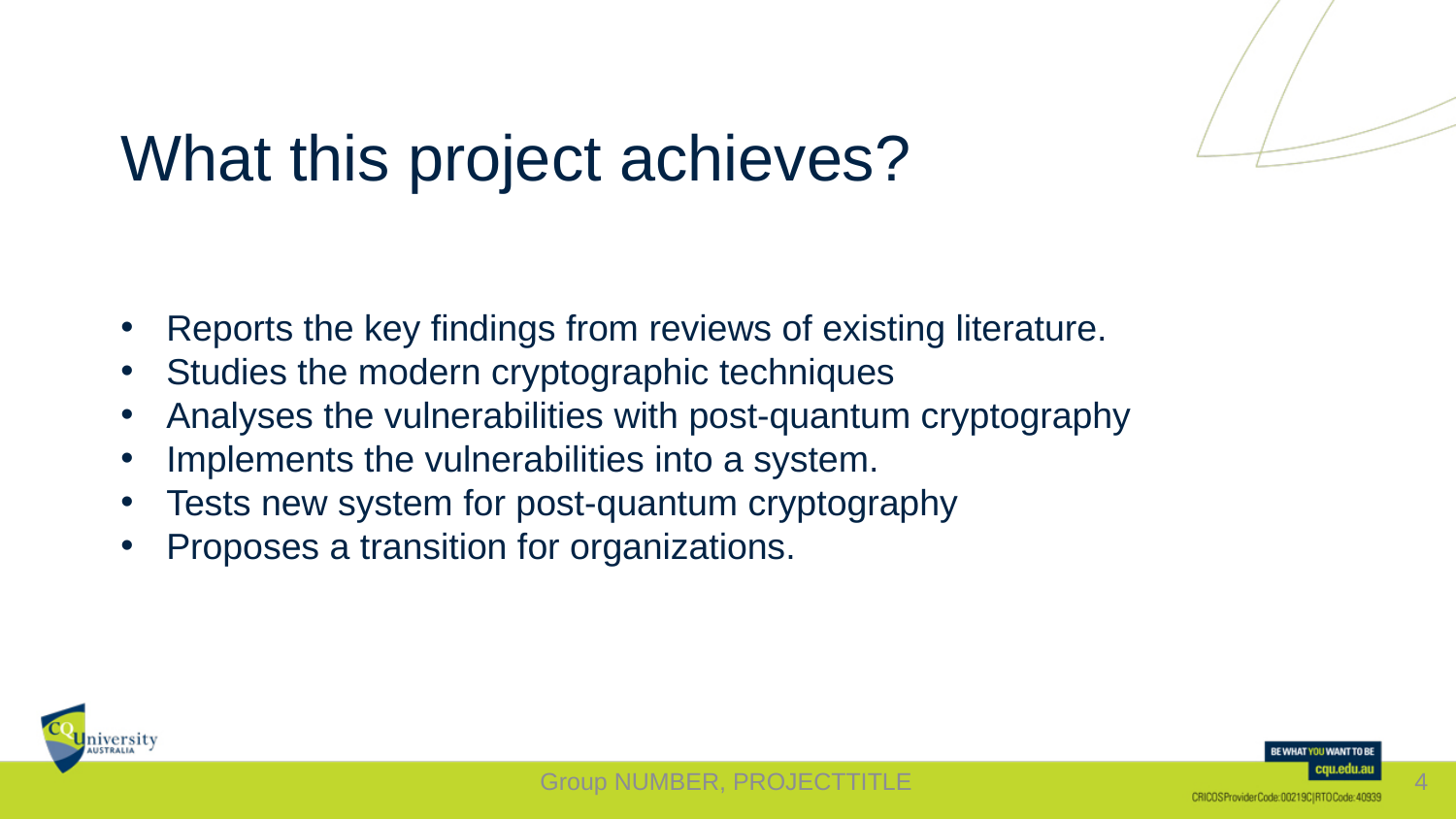

What this project achieves?
Reports the key findings from reviews of existing literature.
Studies the modern cryptographic techniques
Analyses the vulnerabilities with post-quantum cryptography
Implements the vulnerabilities into a system.
Tests new system for post-quantum cryptography
Proposes a transition for organizations.

Group NUMBER, PROJECTTITLE
4